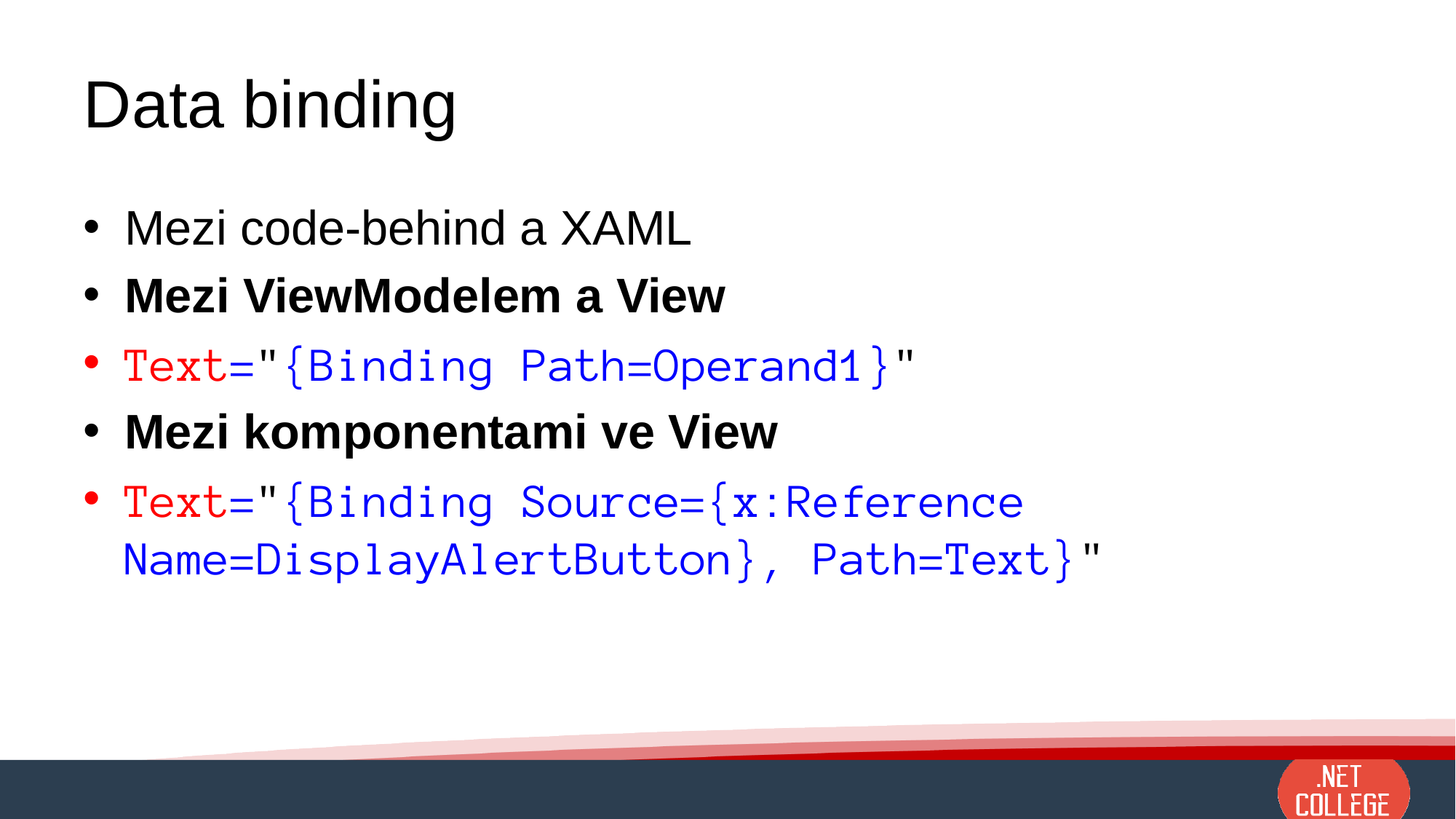

# Data binding
Mezi code-behind a XAML
Mezi ViewModelem a View
Text="{Binding Path=Operand1}"
Mezi komponentami ve View
Text="{Binding Source={x:Reference Name=DisplayAlertButton}, Path=Text}"